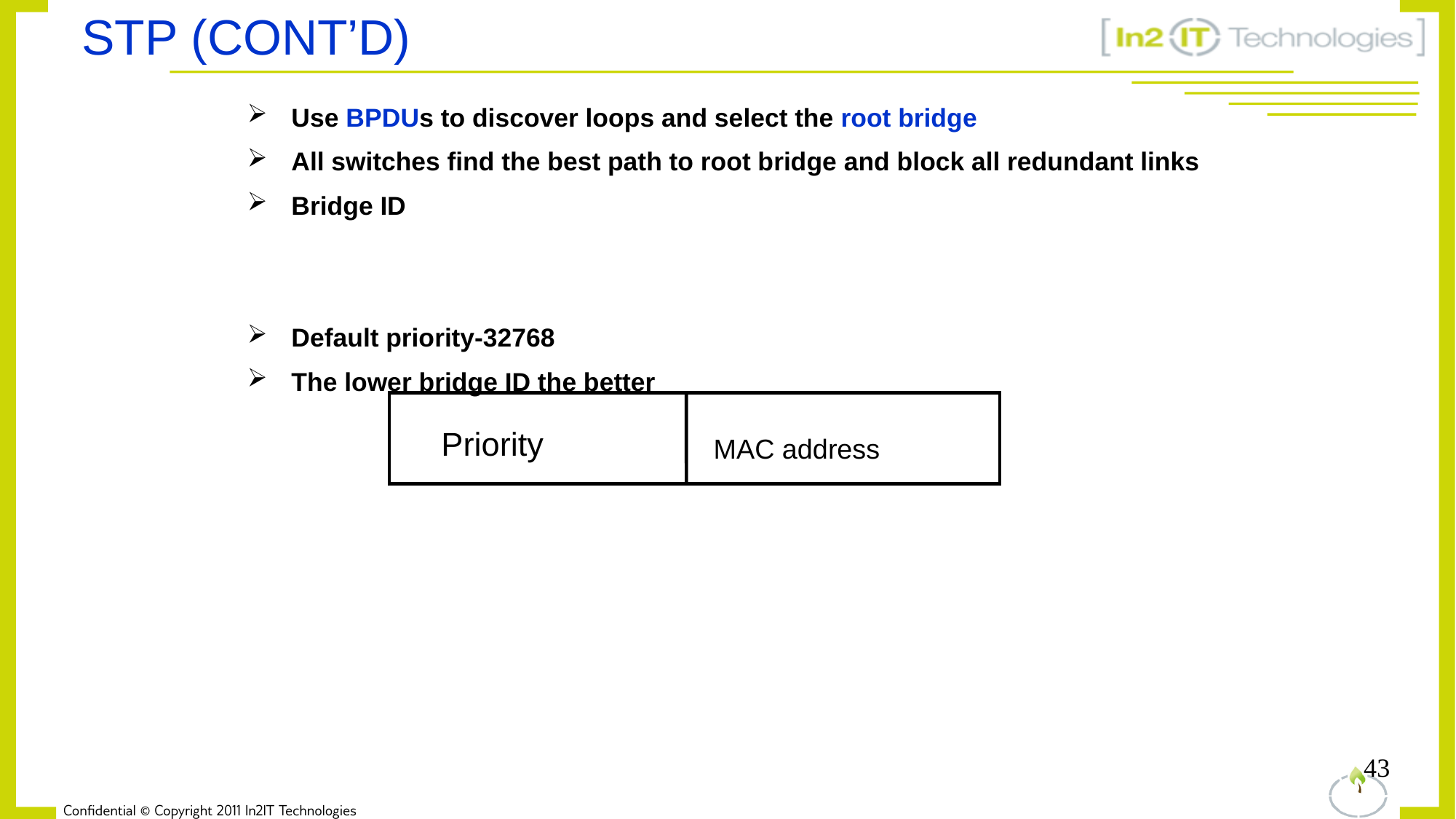

# STP (Cont’d)
Use BPDUs to discover loops and select the root bridge
All switches find the best path to root bridge and block all redundant links
Bridge ID

Default priority-32768
The lower bridge ID the better

Priority
MAC address
43